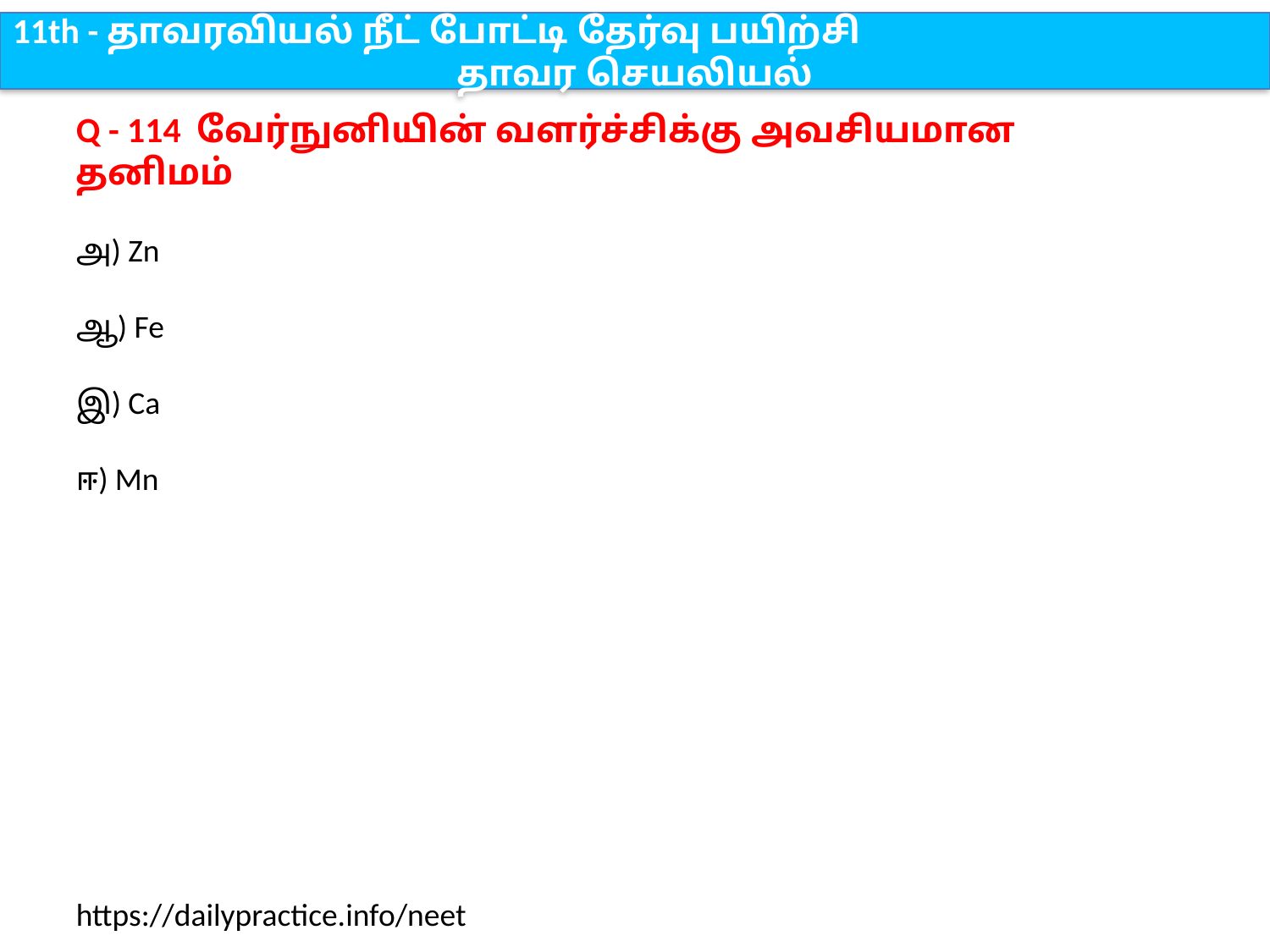

11th - தாவரவியல் நீட் போட்டி தேர்வு பயிற்சி
தாவர செயலியல்

Q - 114  வேர்நுனியின் வளர்ச்சிக்கு அவசியமான தனிமம்

அ) Zn

ஆ) Fe

இ) Ca

ஈ) Mn
https://dailypractice.info/neet